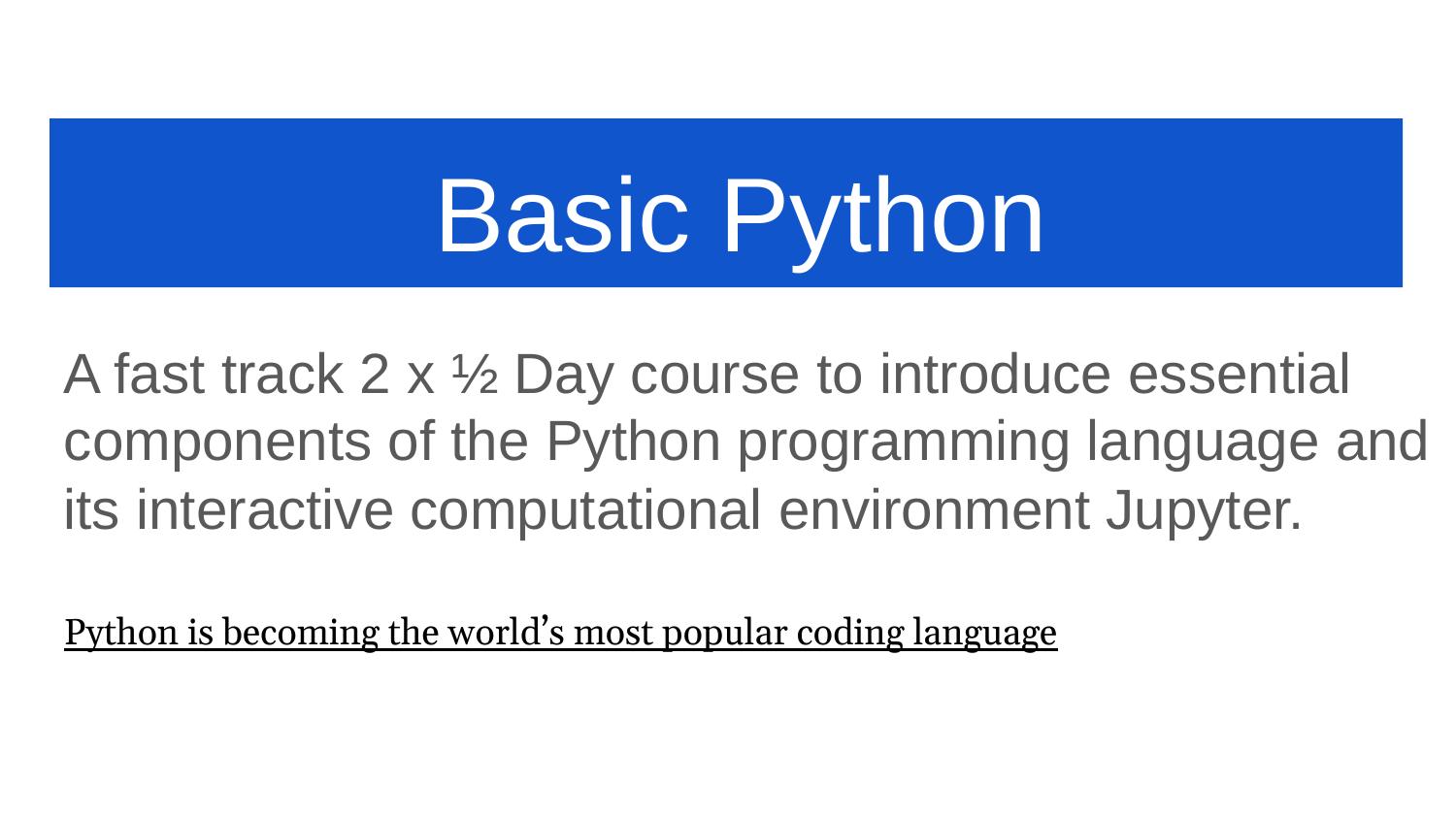

Basic Python
A fast track 2 x ½ Day course to introduce essential components of the Python programming language and its interactive computational environment Jupyter.

Python is becoming the world’s most popular coding language